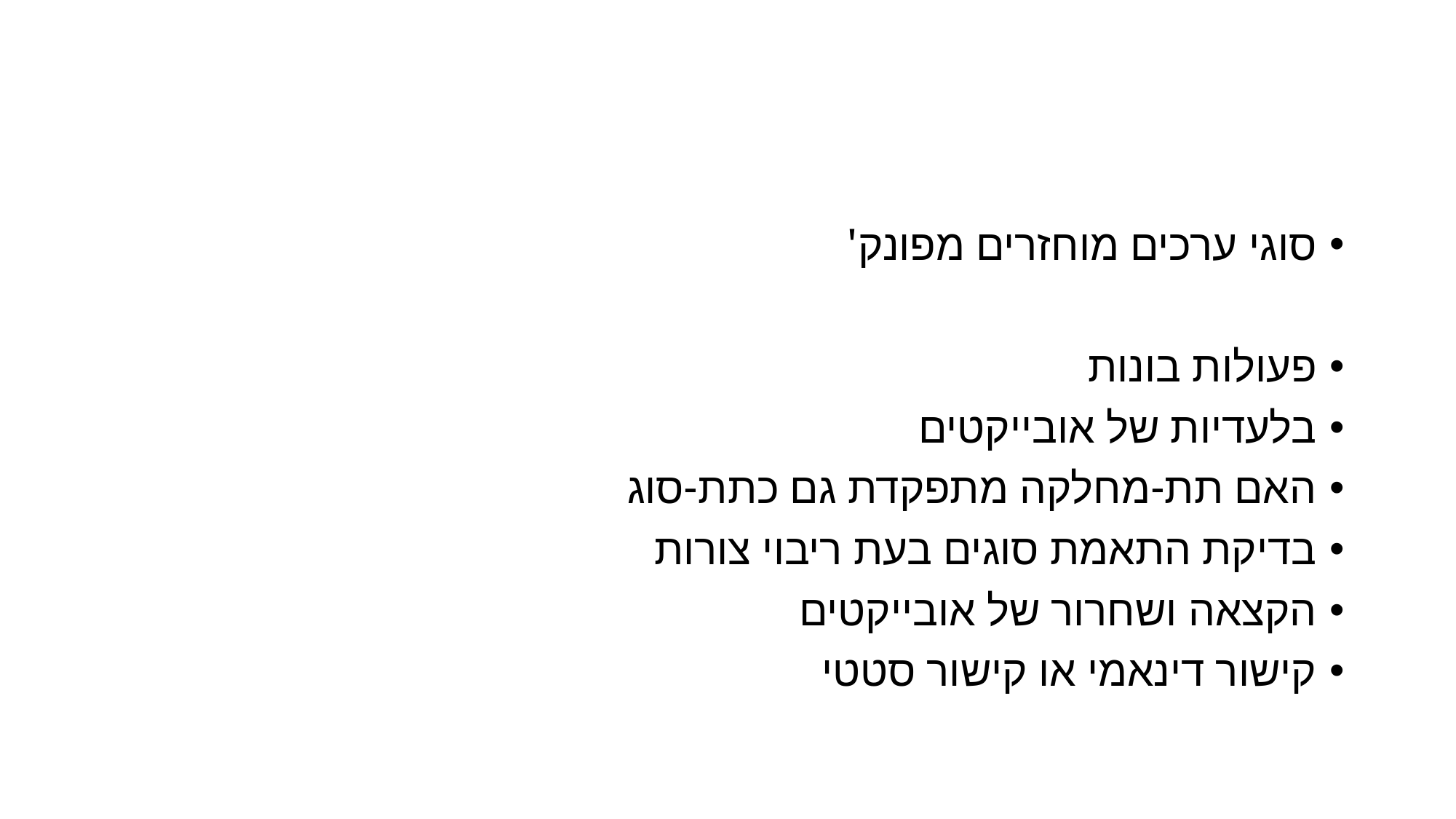

#
סוגי ערכים מוחזרים מפונק'

פעולות בונות
בלעדיות של אובייקטים
האם תת-מחלקה מתפקדת גם כתת-סוג
בדיקת התאמת סוגים בעת ריבוי צורות
הקצאה ושחרור של אובייקטים
קישור דינאמי או קישור סטטי